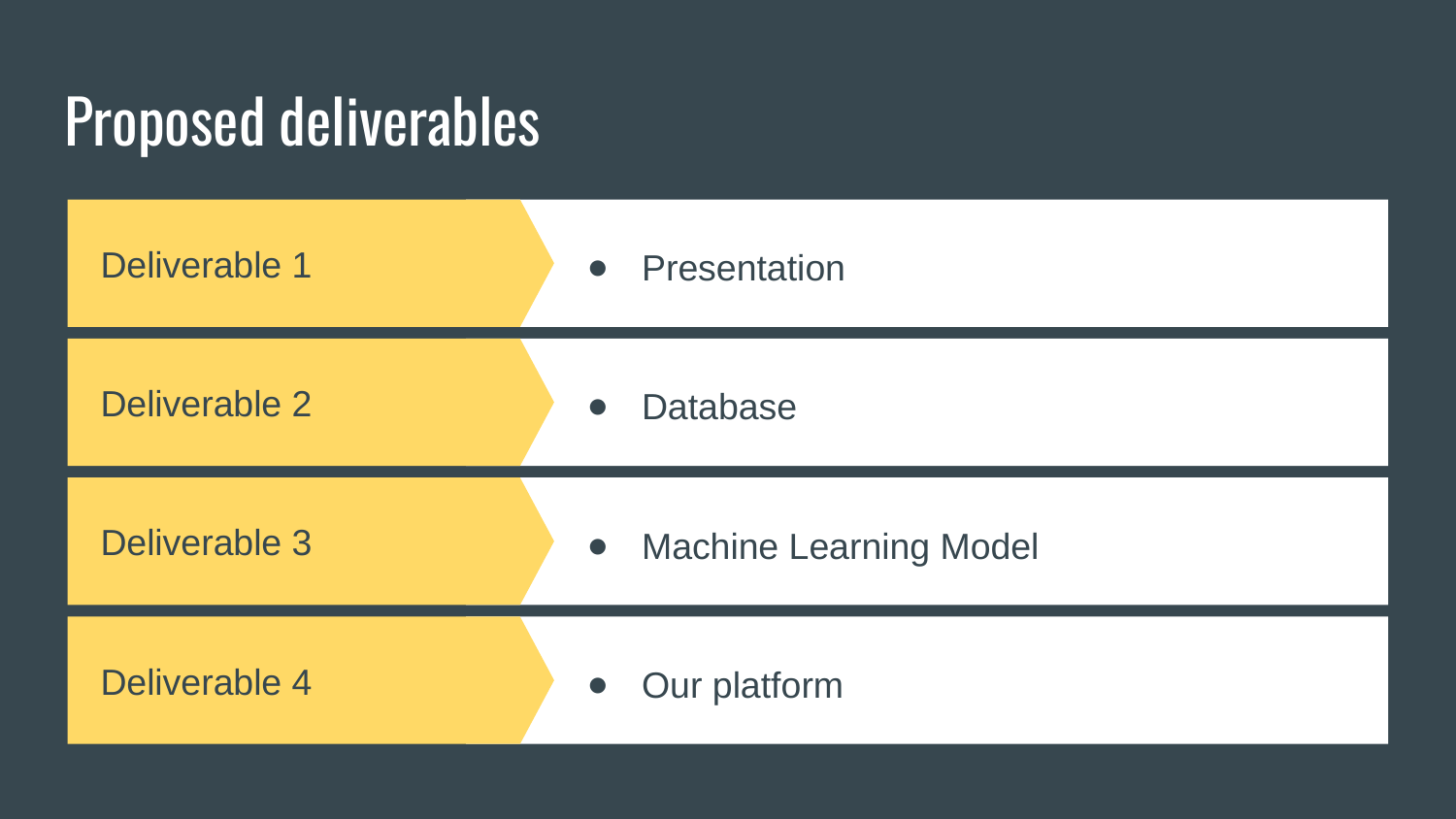

# Proposed deliverables

Presentation
Deliverable 1

Deliverable 2
Database

Deliverable 3
Machine Learning Model
Deliverable 4

Our platform